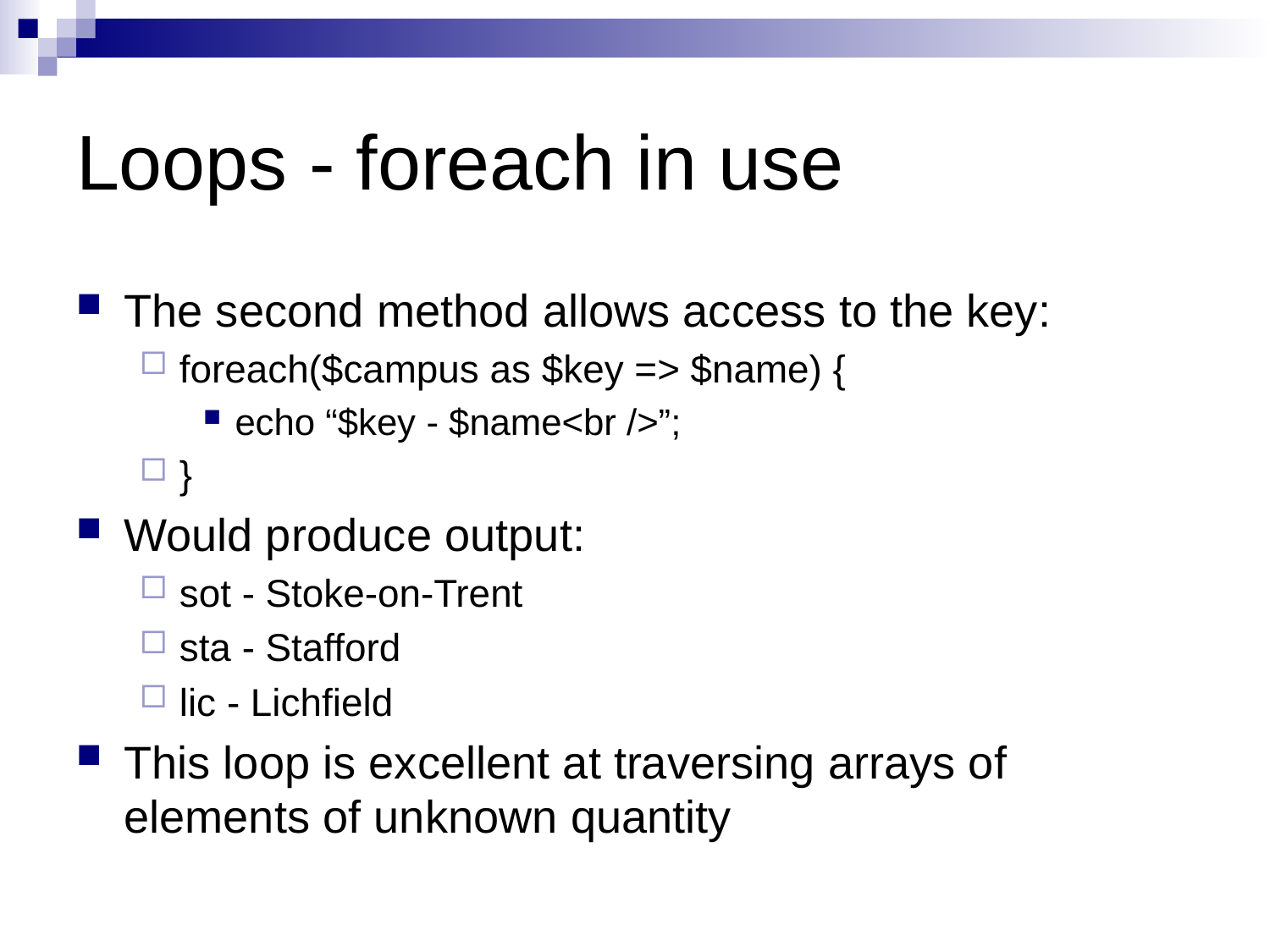

# Loops - foreach in use
The second method allows access to the key:
foreach($campus as $key => $name) {
echo “$key - $name<br />”;
}
Would produce output:
sot - Stoke-on-Trent
sta - Stafford
lic - Lichfield
This loop is excellent at traversing arrays of elements of unknown quantity